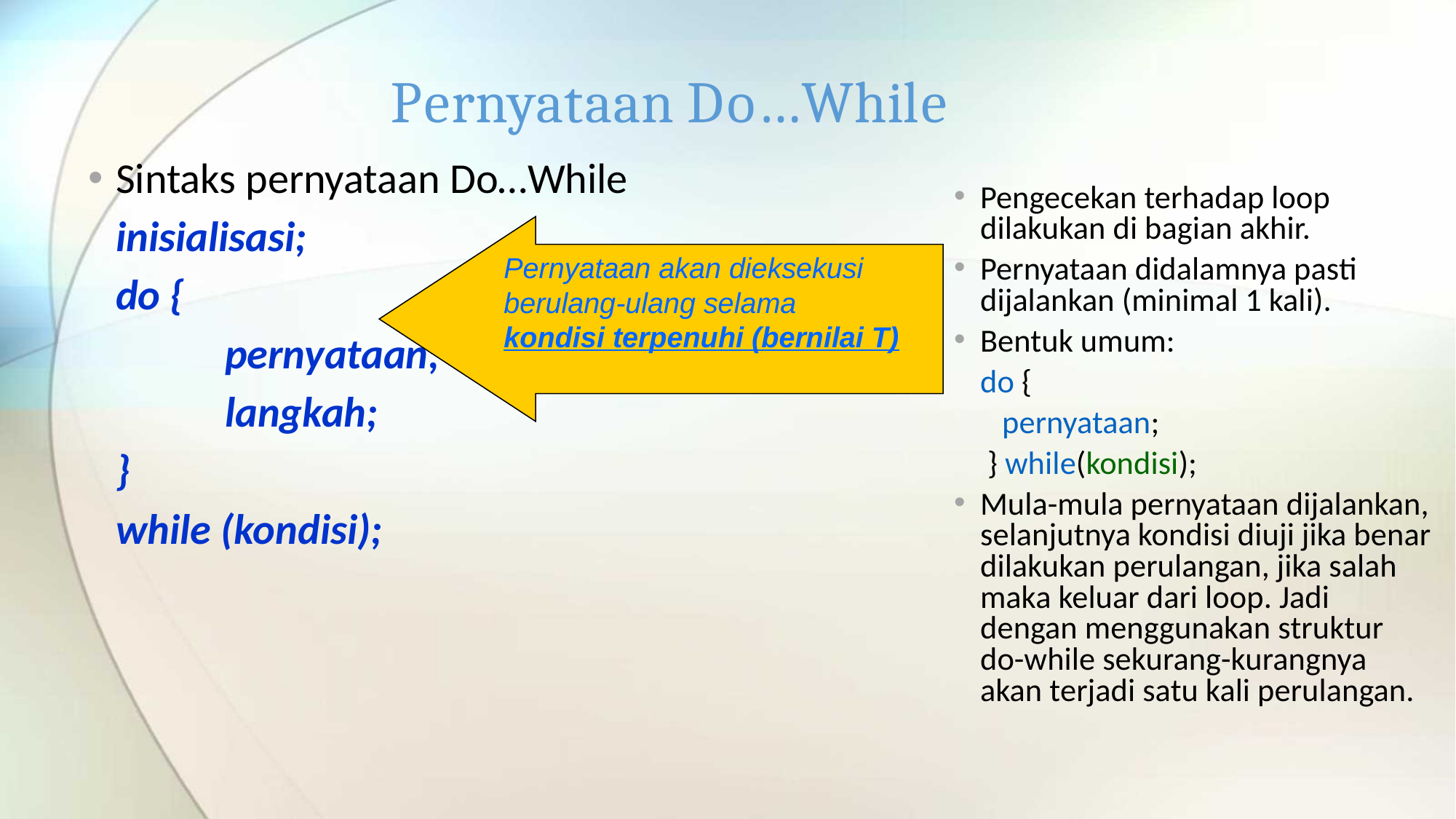

# Pernyataan Do…While
Sintaks pernyataan Do…While
	inisialisasi;
	do {
		pernyataan;
		langkah;
	}
	while (kondisi);

Pengecekan terhadap loop dilakukan di bagian akhir.
Pernyataan didalamnya pasti dijalankan (minimal 1 kali).
Bentuk umum:
	do {
	   pernyataan;
	 } while(kondisi);
Mula-mula pernyataan dijalankan, selanjutnya kondisi diuji jika benar dilakukan perulangan, jika salah maka keluar dari loop. Jadi dengan menggunakan struktur do-while sekurang-kurangnya akan terjadi satu kali perulangan.
Pernyataan akan dieksekusi
berulang-ulang selama
kondisi terpenuhi (bernilai T)